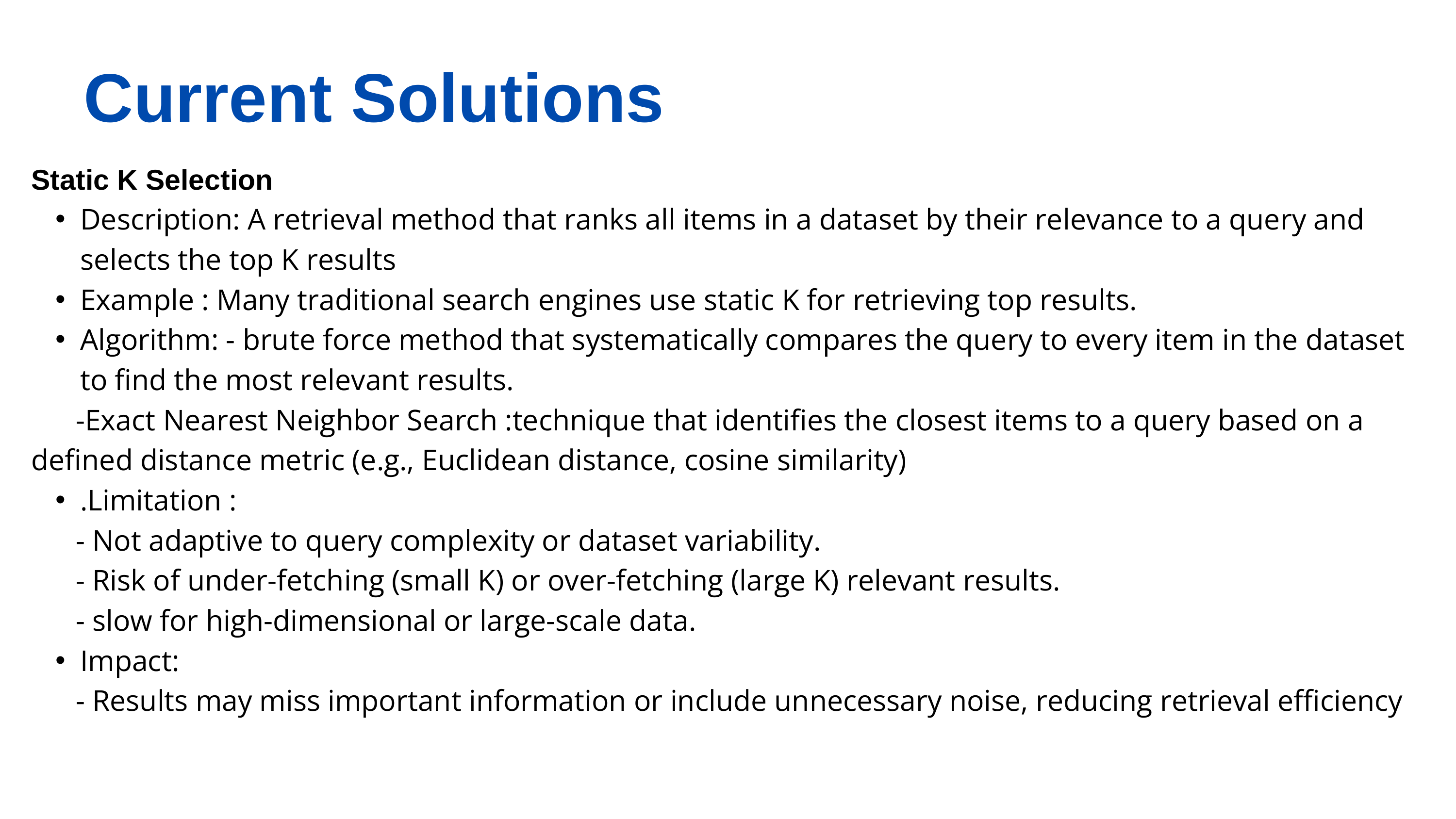

Current Solutions
Static K Selection
Description: A retrieval method that ranks all items in a dataset by their relevance to a query and selects the top K results
Example : Many traditional search engines use static K for retrieving top results.
Algorithm: - brute force method that systematically compares the query to every item in the dataset to find the most relevant results.
      -Exact Nearest Neighbor Search :technique that identifies the closest items to a query based on a defined distance metric (e.g., Euclidean distance, cosine similarity)
.Limitation :
      - Not adaptive to query complexity or dataset variability.
      - Risk of under-fetching (small K) or over-fetching (large K) relevant results.
      - slow for high-dimensional or large-scale data.
Impact:
      - Results may miss important information or include unnecessary noise, reducing retrieval efficiency